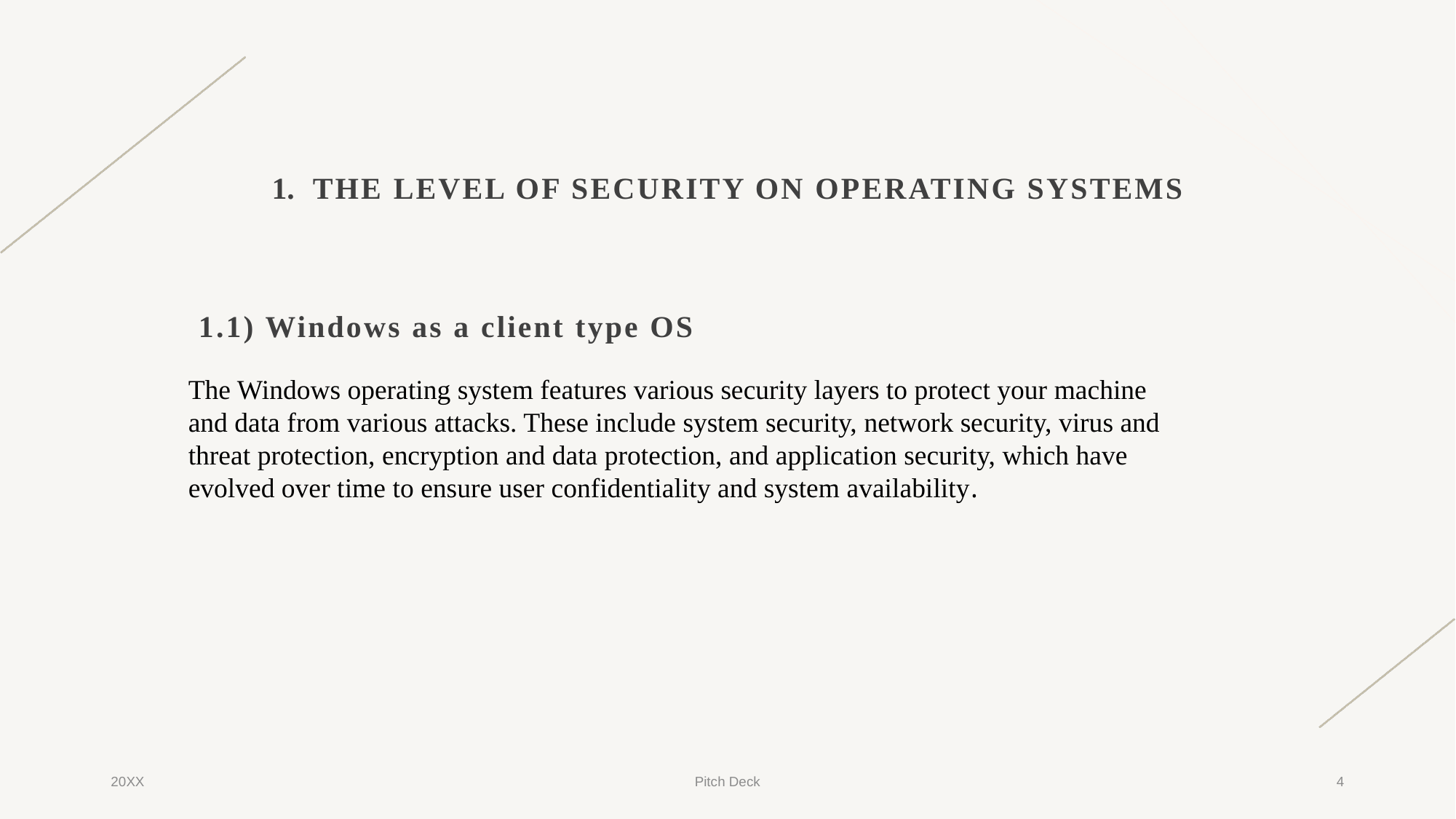

# The Level of security on operating systems
1.1) Windows as a client type OS
The Windows operating system features various security layers to protect your machine and data from various attacks. These include system security, network security, virus and threat protection, encryption and data protection, and application security, which have evolved over time to ensure user confidentiality and system availability.
20XX
Pitch Deck
4